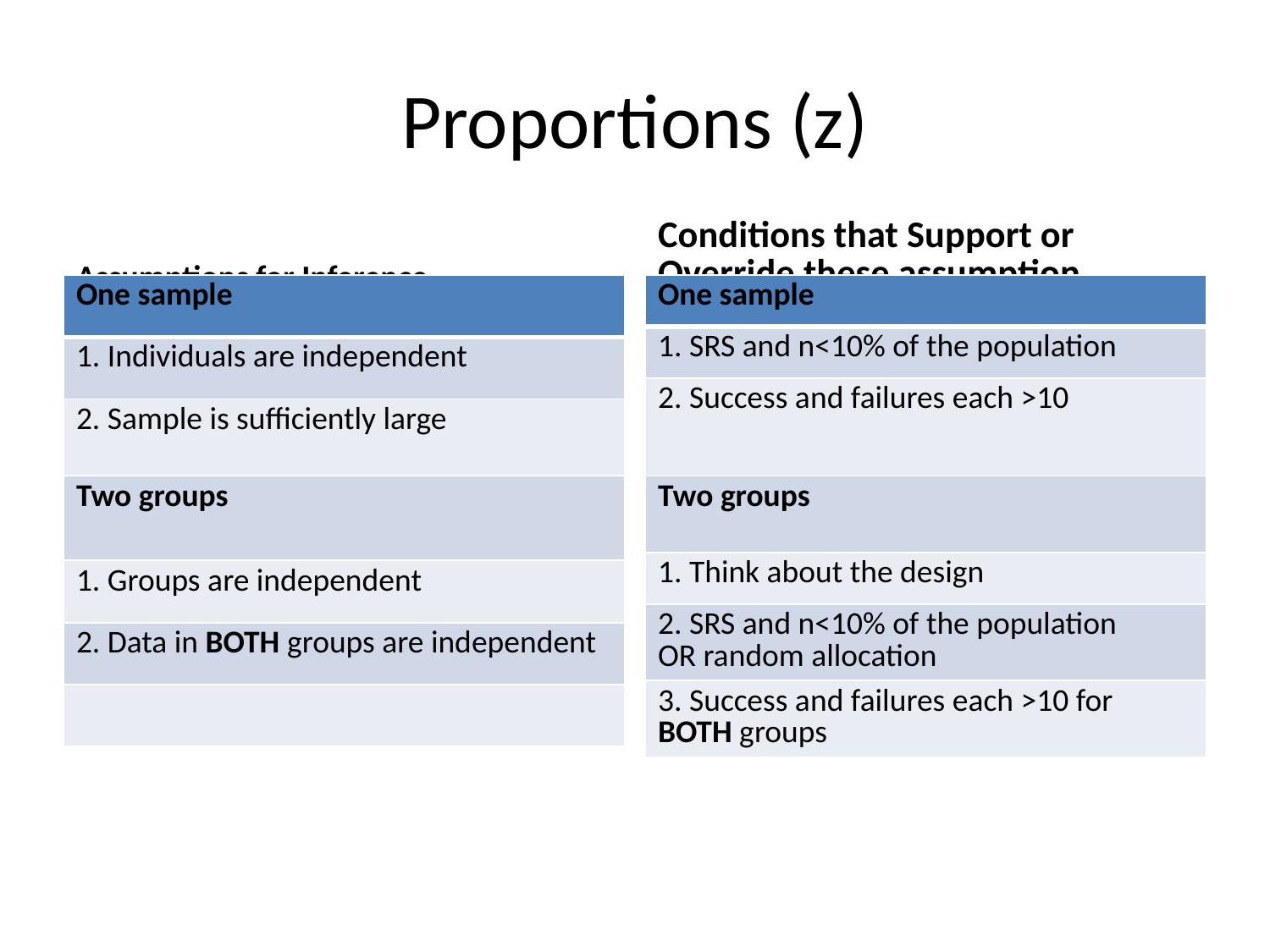

# Proportions (z)

Assumptions for Inference

Conditions that Support or Override these assumption

| One sample |
| --- |
| 1. Individuals are independent |
| 2. Sample is sufficiently large |
| Two groups |
| 1. Groups are independent |
| 2. Data in BOTH groups are independent |
|  |
| One sample |
| --- |
| 1. SRS and n<10% of the population |
| 2. Success and failures each >10 |
| Two groups |
| 1. Think about the design |
| 2. SRS and n<10% of the population OR random allocation |
| 3. Success and failures each >10 for BOTH groups |